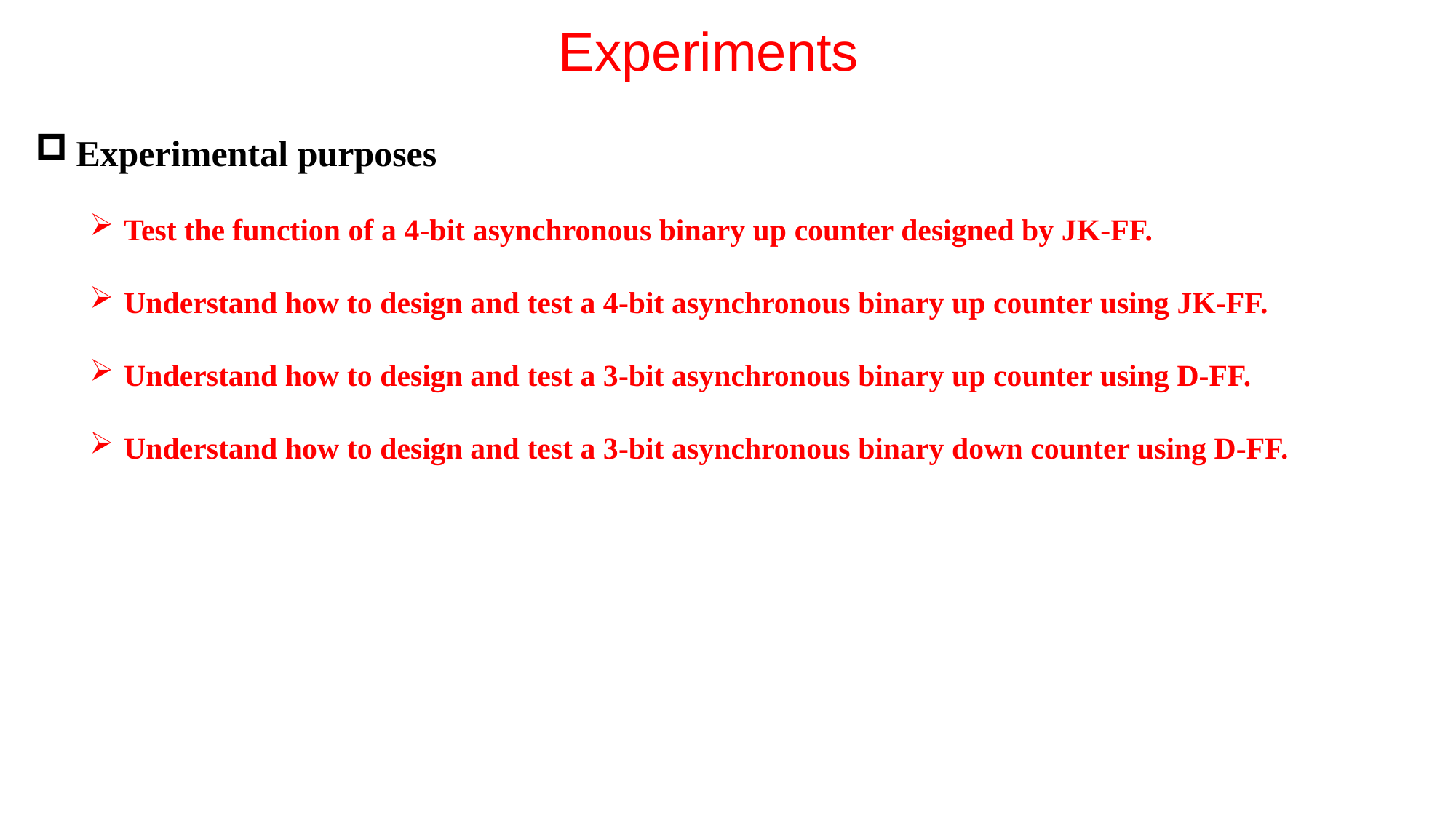

# Experiments
Experimental purposes
Test the function of a 4-bit asynchronous binary up counter designed by JK-FF.
Understand how to design and test a 4-bit asynchronous binary up counter using JK-FF.
Understand how to design and test a 3-bit asynchronous binary up counter using D-FF.
Understand how to design and test a 3-bit asynchronous binary down counter using D-FF.